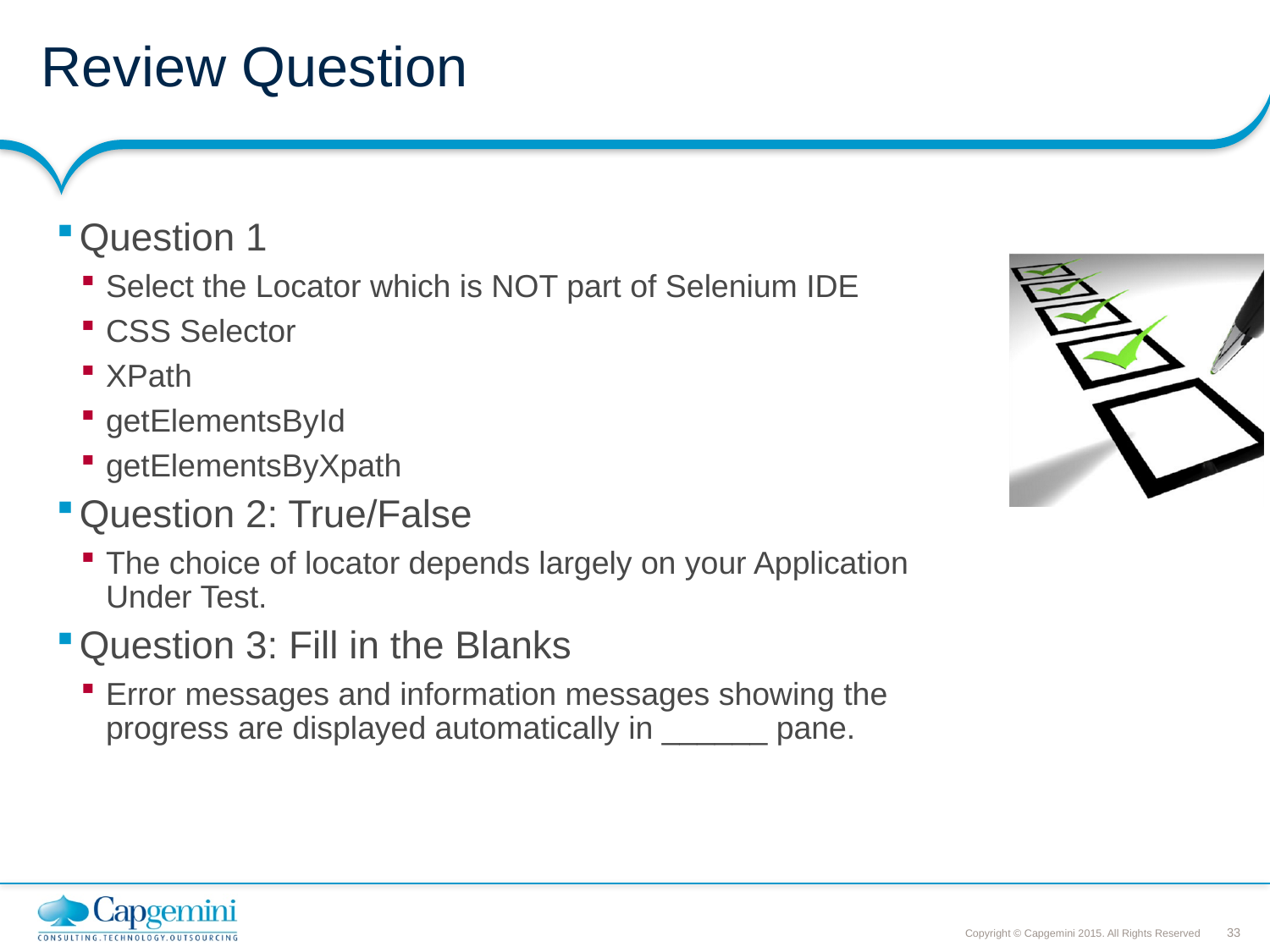

# Review Question
Question 1
Select the Locator which is NOT part of Selenium IDE
CSS Selector
XPath
getElementsById
getElementsByXpath
Question 2: True/False
The choice of locator depends largely on your Application Under Test.
Question 3: Fill in the Blanks
Error messages and information messages showing the progress are displayed automatically in ______ pane.